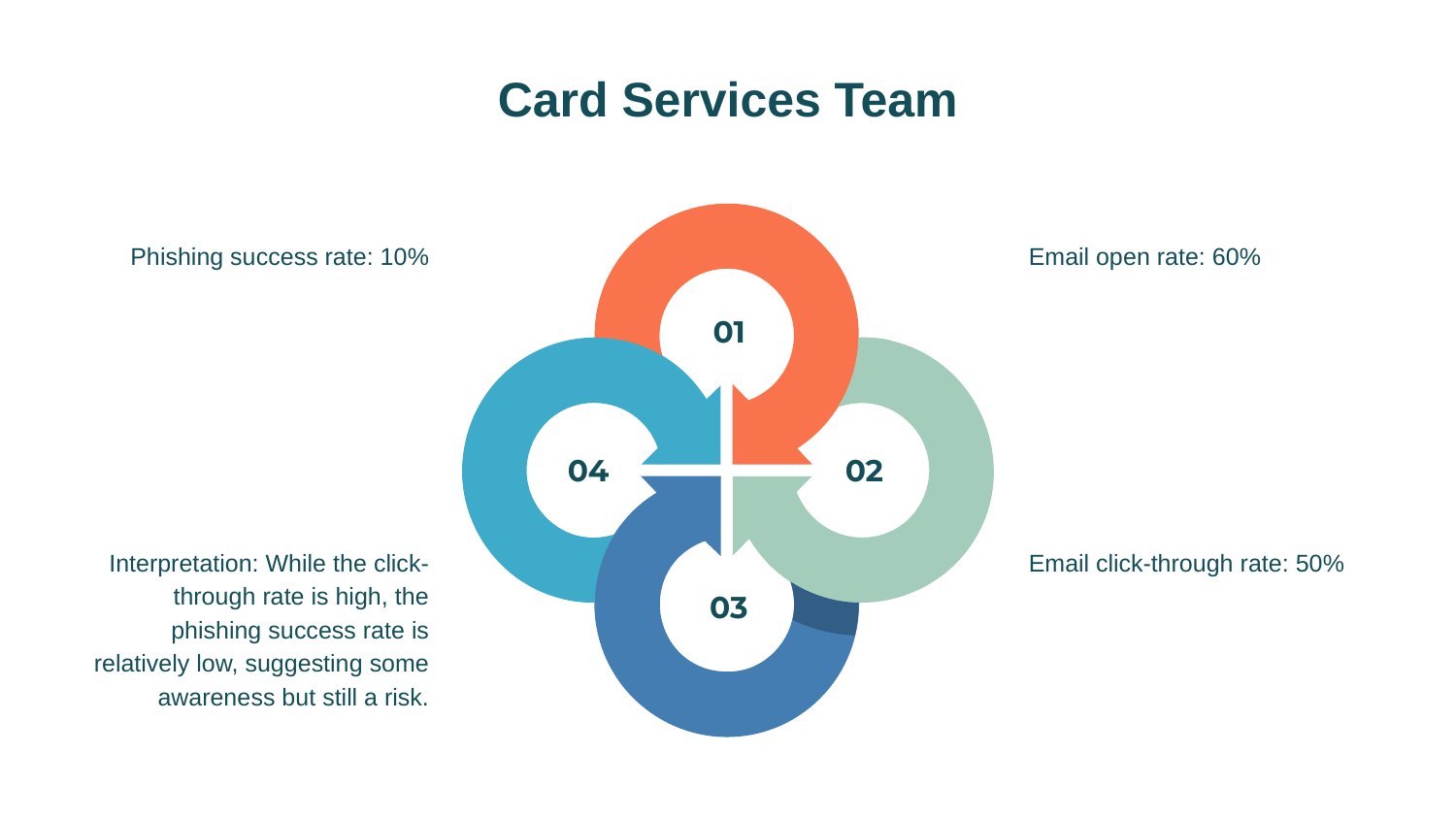

# Card Services Team
Phishing success rate: 10%
Email open rate: 60%
Interpretation: While the click-through rate is high, the phishing success rate is relatively low, suggesting some awareness but still a risk.
Email click-through rate: 50%